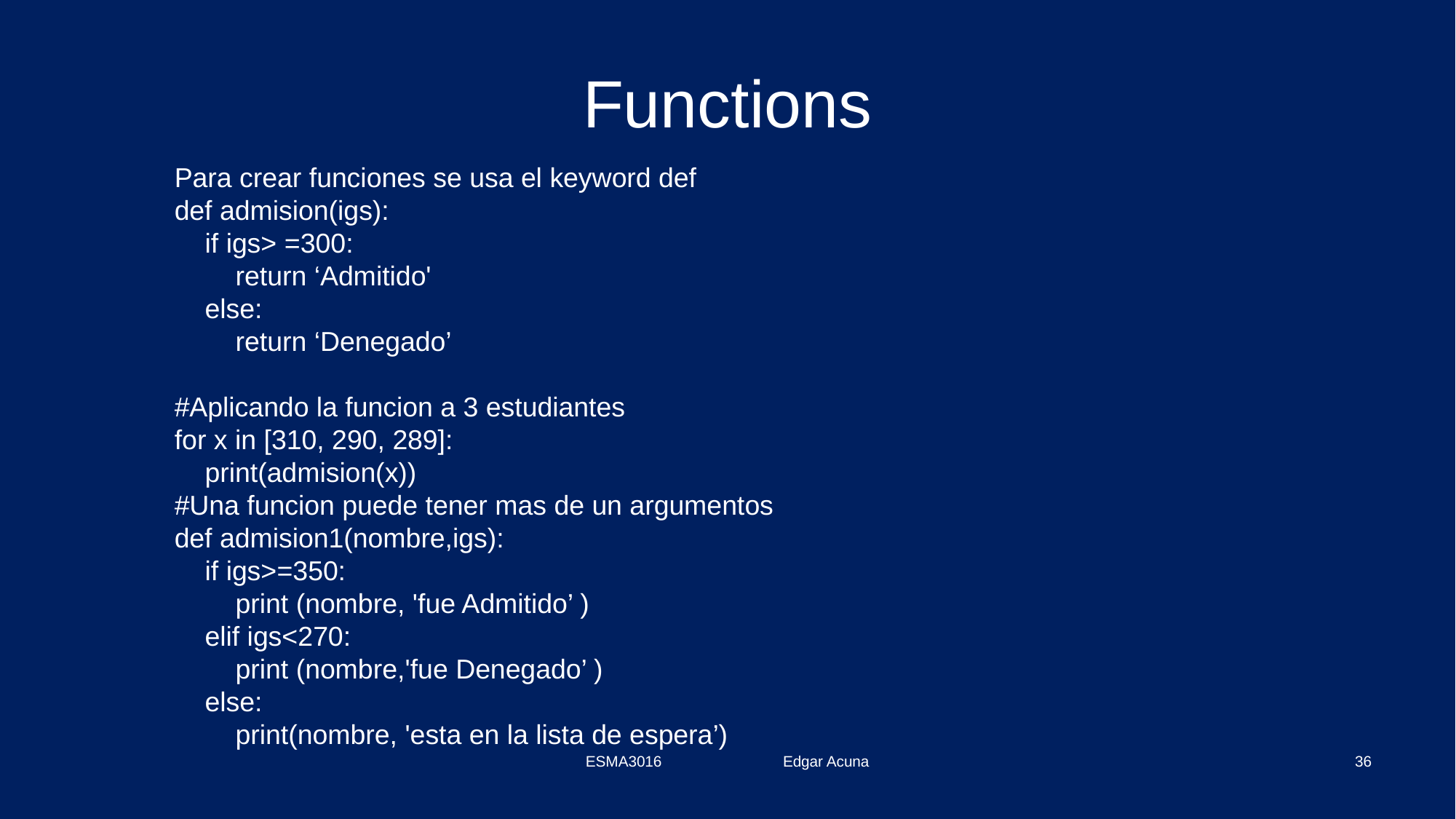

# Functions
Para crear funciones se usa el keyword def
def admision(igs):
    if igs> =300:
        return ‘Admitido'
    else:
        return ‘Denegado’

#Aplicando la funcion a 3 estudiantes
for x in [310, 290, 289]:
    print(admision(x))
#Una funcion puede tener mas de un argumentos
def admision1(nombre,igs):
    if igs>=350:
        print (nombre, 'fue Admitido’ )
    elif igs<270:
        print (nombre,'fue Denegado’ )
    else:
        print(nombre, 'esta en la lista de espera’)

ESMA3016                             Edgar Acuna
36